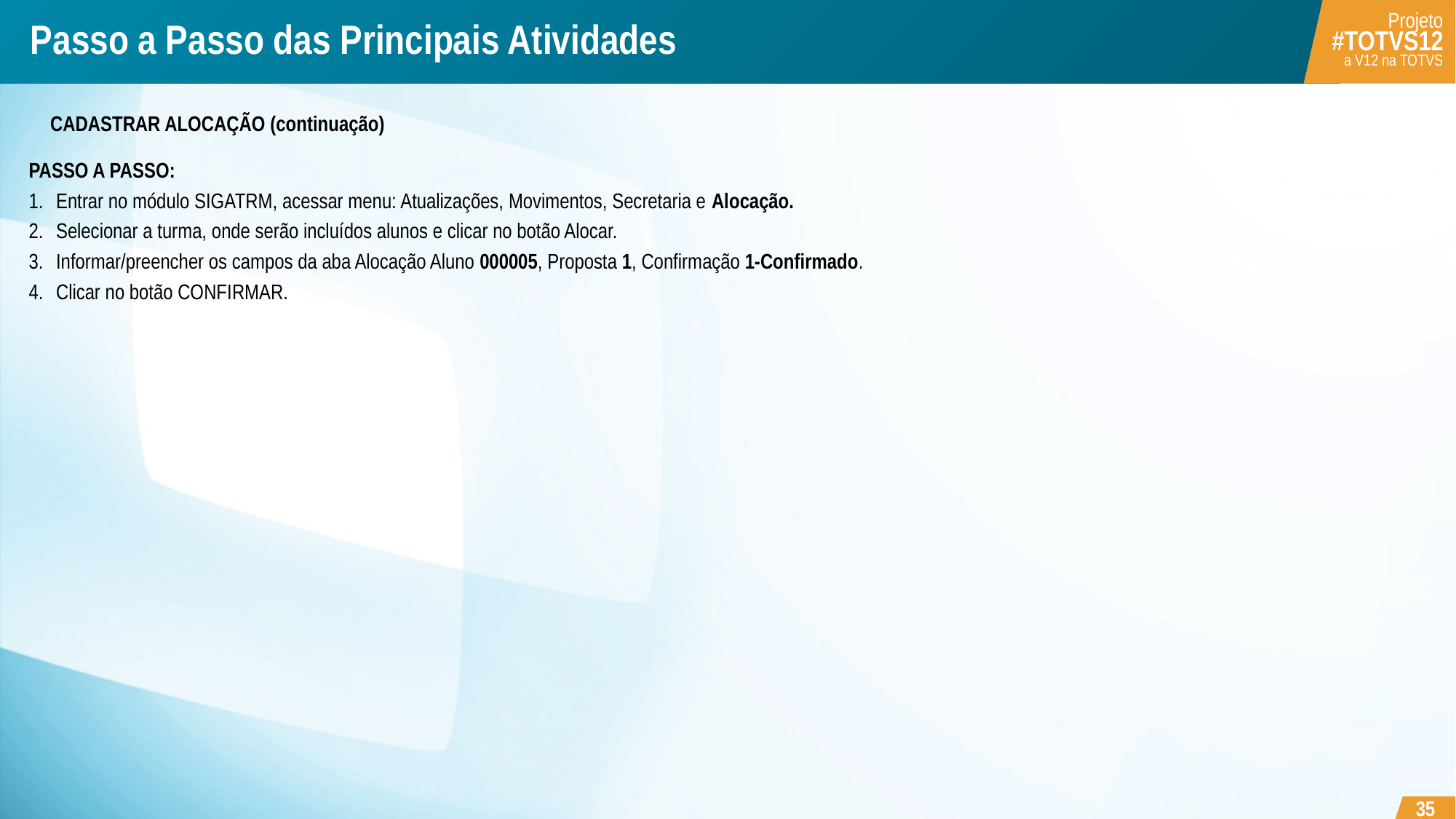

# Passo a Passo das Principais Atividades
CADASTRAR ALOCAÇÃO (continuação)
PASSO A PASSO:
Entrar no módulo SIGATRM, acessar menu: Atualizações, Movimentos, Secretaria e Alocação.
Selecionar a turma, onde serão incluídos alunos e clicar no botão Alocar.
Informar/preencher os campos da aba Alocação Aluno 000005, Proposta 1, Confirmação 1-Confirmado.
Clicar no botão CONFIRMAR.
35